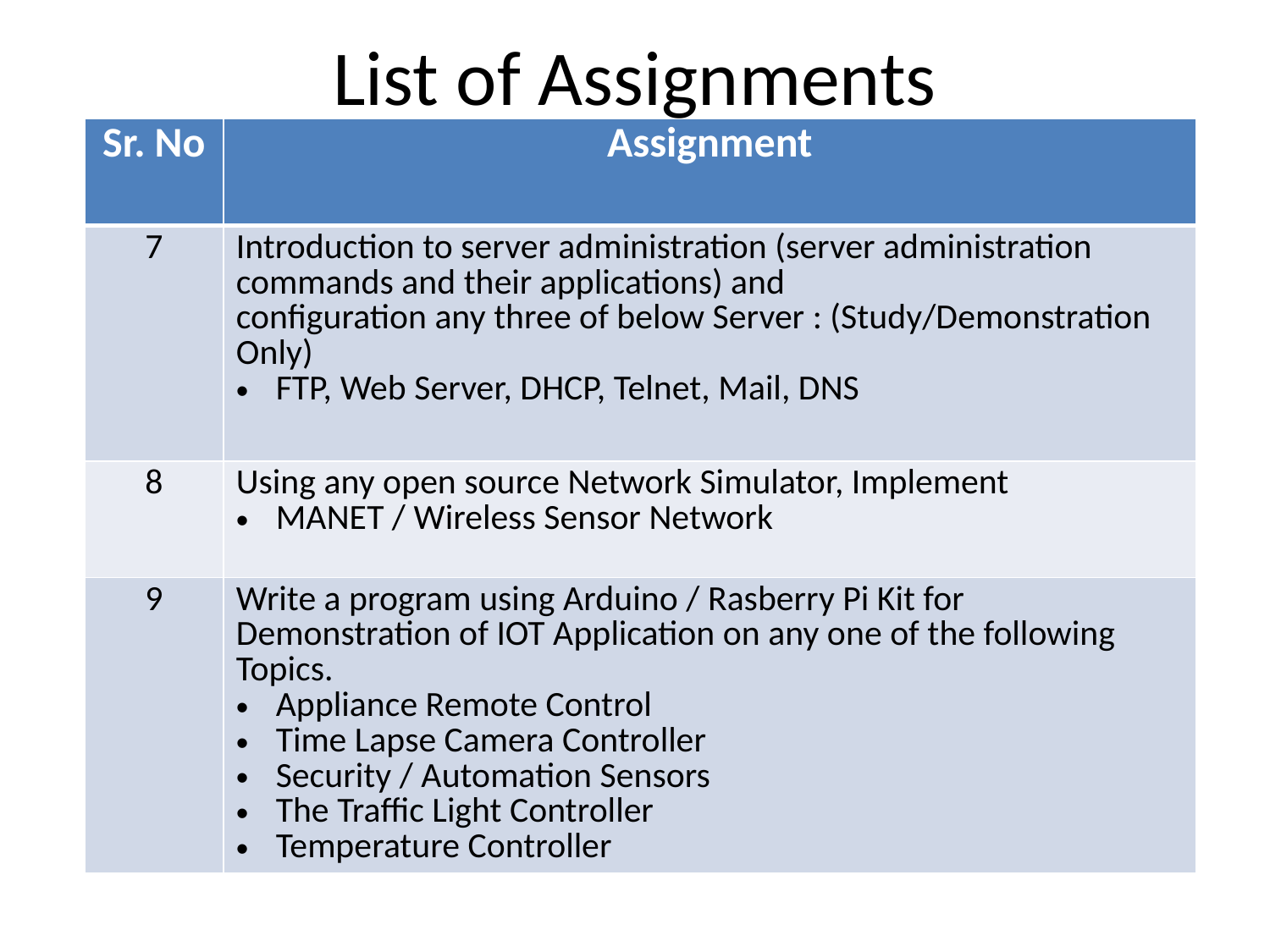

# List of Assignments
| Sr. No | Assignment |
| --- | --- |
| 7 | Introduction to server administration (server administration commands and their applications) and configuration any three of below Server : (Study/Demonstration Only) FTP, Web Server, DHCP, Telnet, Mail, DNS |
| 8 | Using any open source Network Simulator, Implement MANET / Wireless Sensor Network |
| 9 | Write a program using Arduino / Rasberry Pi Kit for Demonstration of IOT Application on any one of the following Topics. Appliance Remote Control Time Lapse Camera Controller Security / Automation Sensors The Traffic Light Controller Temperature Controller |